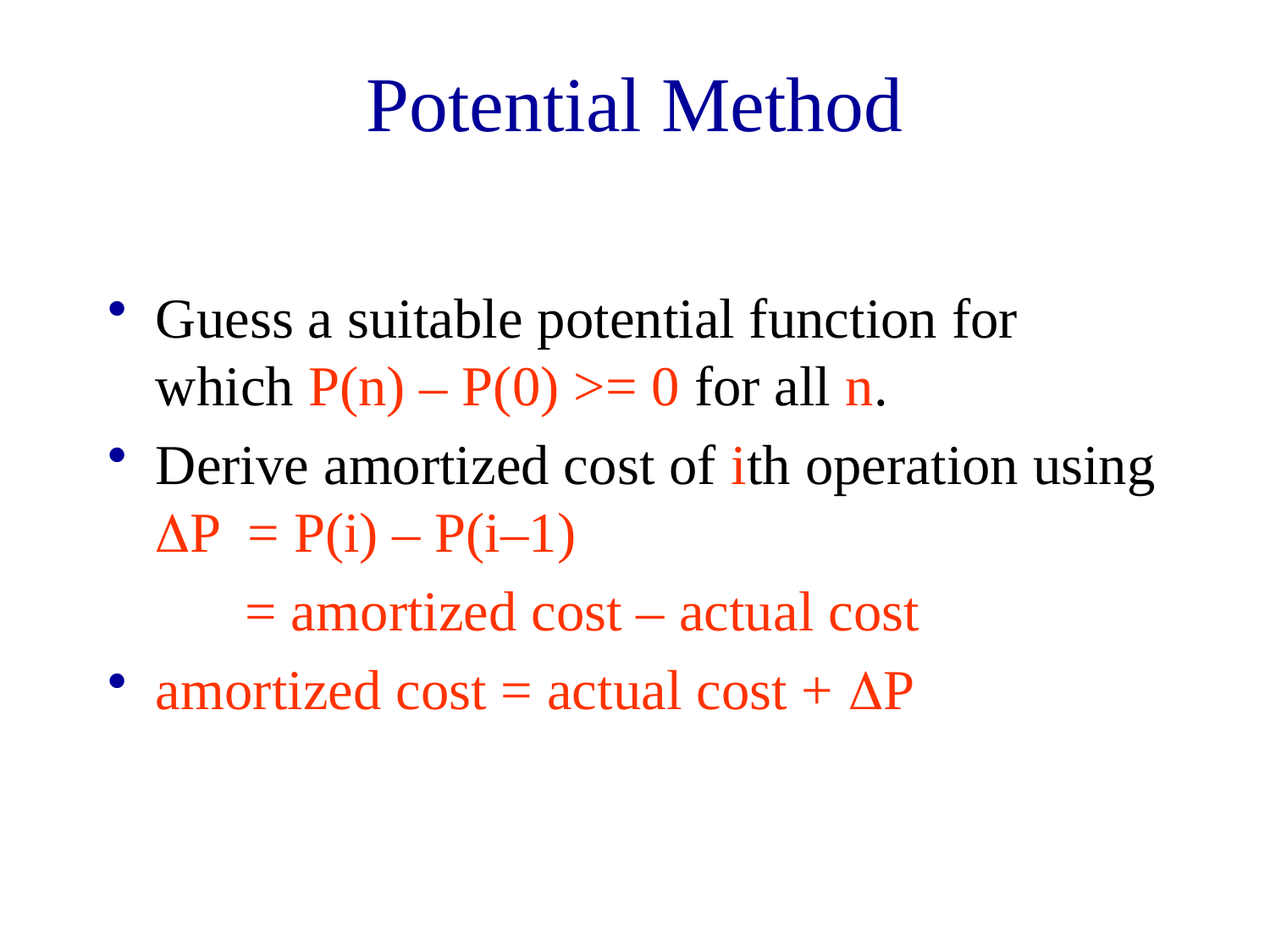

# Potential Method
Guess a suitable potential function for which P(n) – P(0) >= 0 for all n.
Derive amortized cost of ith operation using ΔP  = P(i) – P(i–1)
      = amortized cost – actual cost
amortized cost = actual cost + ΔP